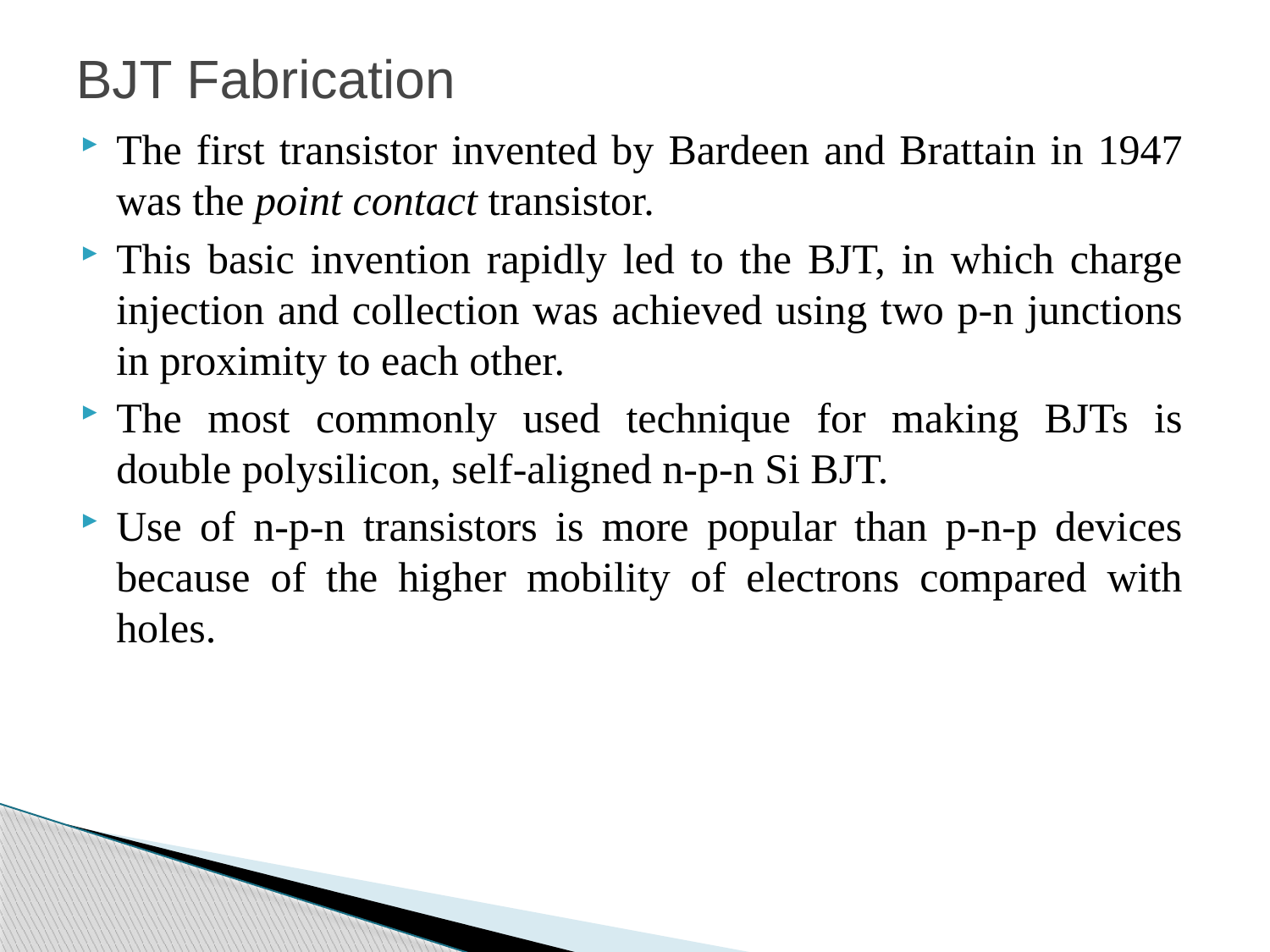

# BJT Fabrication
The first transistor invented by Bardeen and Brattain in 1947 was the point contact transistor.
This basic invention rapidly led to the BJT, in which charge injection and collection was achieved using two p-n junctions in proximity to each other.
The most commonly used technique for making BJTs is double polysilicon, self-aligned n-p-n Si BJT.
Use of n-p-n transistors is more popular than p-n-p devices because of the higher mobility of electrons compared with holes.